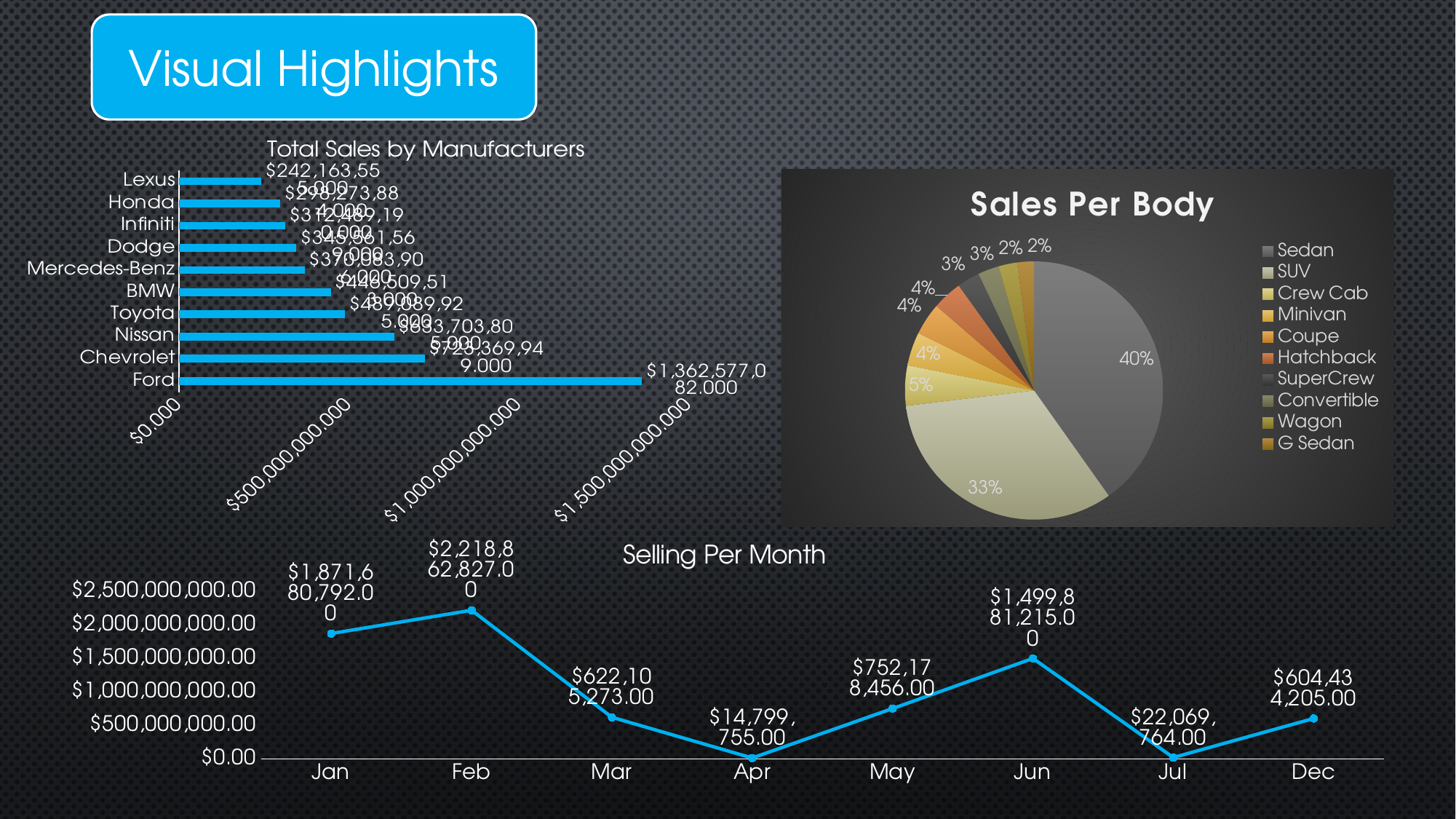

Visual Highlights

### Chart: Total Sales by Manufacturers

| Category | Total |
|---|---|
| Ford | 1362577082.0 |
| Chevrolet | 723369949.0 |
| Nissan | 633703805.0 |
| Toyota | 489089925.0 |
| BMW | 446509513.0 |
| Mercedes-Benz | 370083906.0 |
| Dodge | 345561569.0 |
| Infiniti | 312489190.0 |
| Honda | 298273884.0 |
| Lexus | 242163555.0 |

### Chart:  Sales Per Body

| Category | Total |
|---|---|
| Sedan | 2827580045.0 |
| SUV | 2318177919.0 |
| Crew Cab | 354914507.0 |
| Minivan | 295340141.0 |
| Coupe | 282750644.0 |
| Hatchback | 263569910.0 |
| SuperCrew | 199614784.0 |
| Convertible | 186896701.0 |
| Wagon | 163290866.0 |
| G Sedan | 147918806.0 |

### Chart: Selling Per Month

| Category | Total |
|---|---|
| Jan | 1871680792.0 |
| Feb | 2218862827.0 |
| Mar | 622105273.0 |
| Apr | 14799755.0 |
| May | 752178456.0 |
| Jun | 1499881215.0 |
| Jul | 22069764.0 |
| Dec | 604434205.0 |